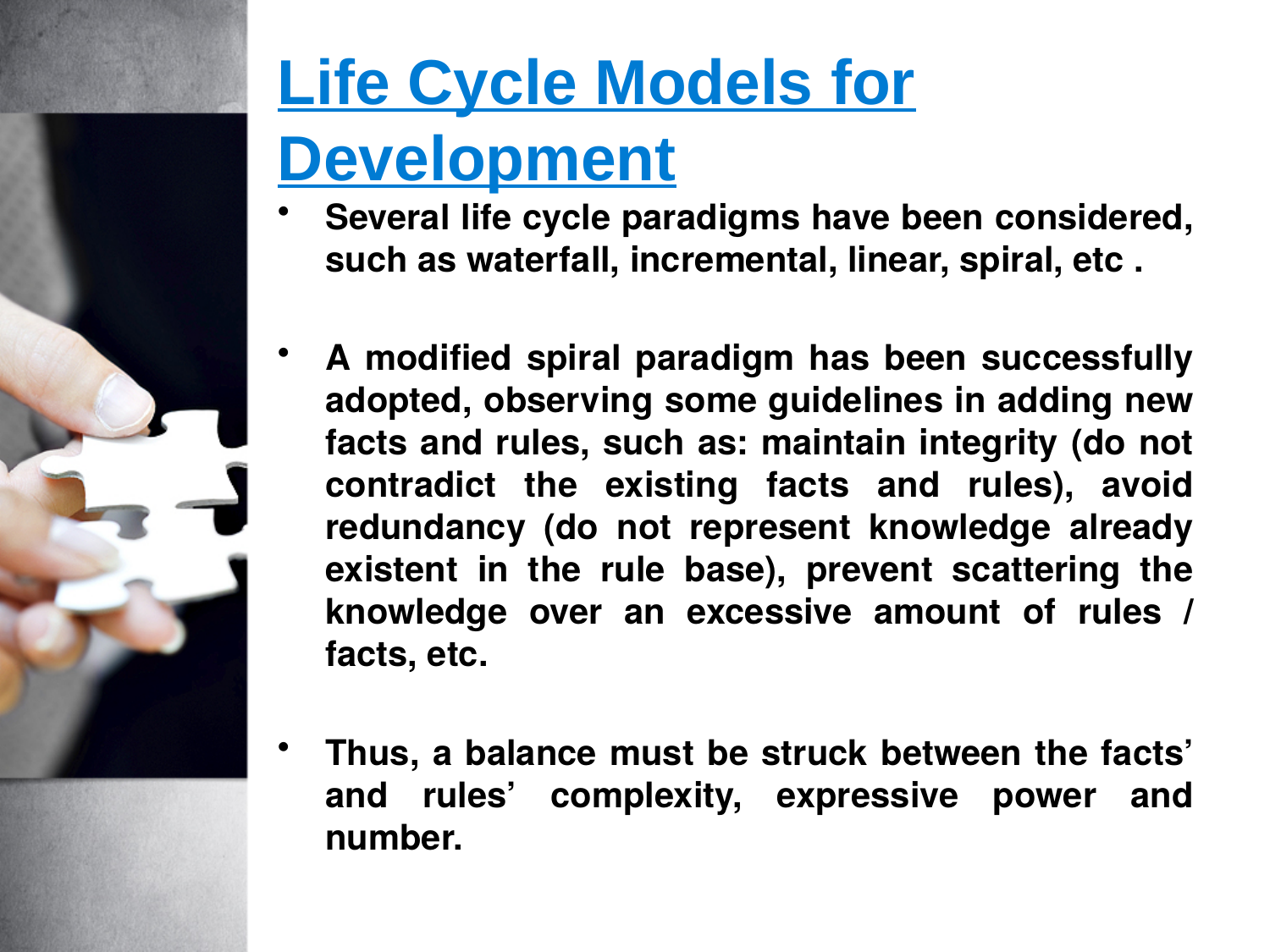

# Life Cycle Models for Development
Several life cycle paradigms have been considered, such as waterfall, incremental, linear, spiral, etc .

A modified spiral paradigm has been successfully adopted, observing some guidelines in adding new facts and rules, such as: maintain integrity (do not contradict the existing facts and rules), avoid redundancy (do not represent knowledge already existent in the rule base), prevent scattering the knowledge over an excessive amount of rules / facts, etc.

Thus, a balance must be struck between the facts’ and rules’ complexity, expressive power and number.